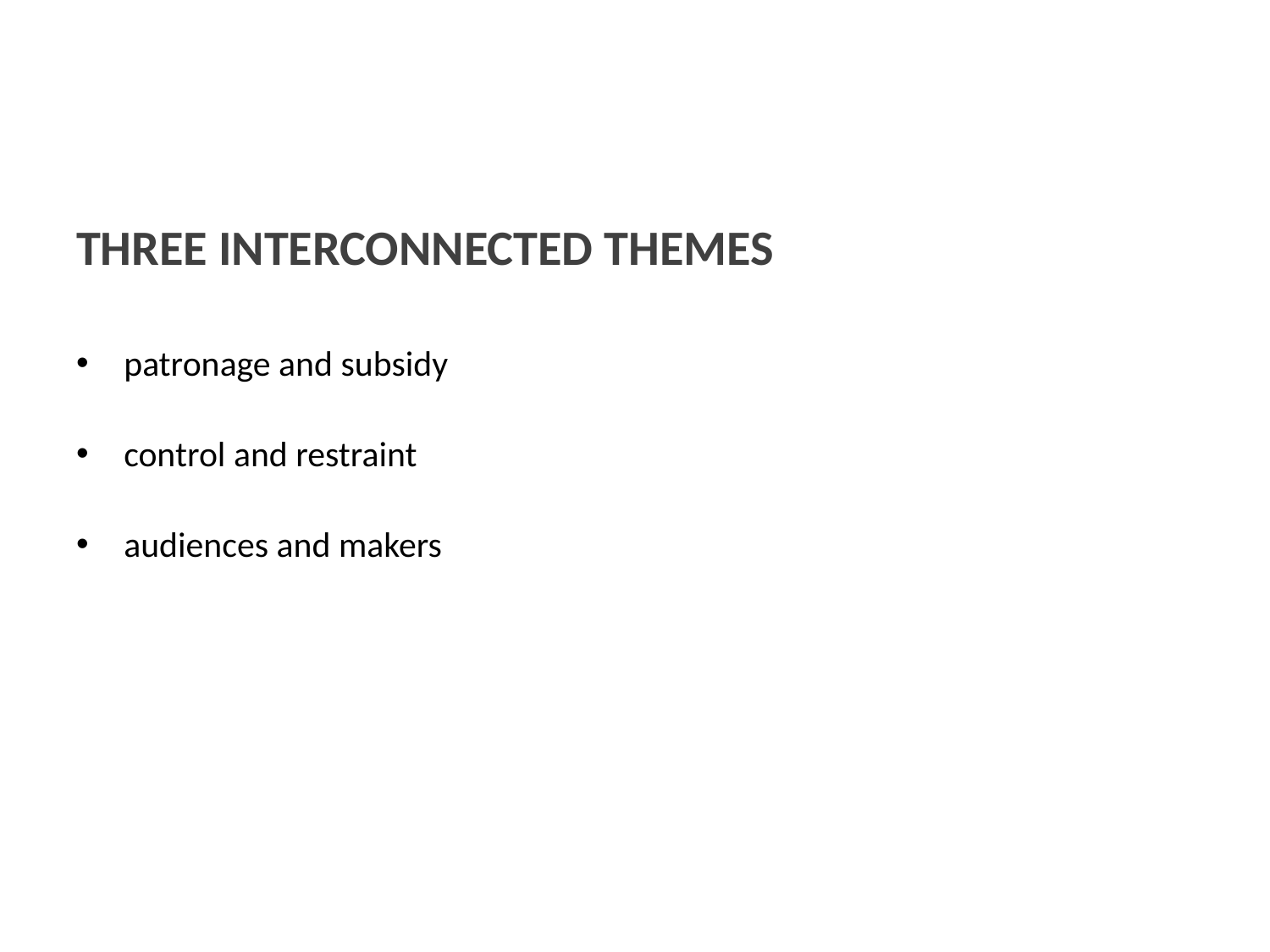

THREE INTERCONNECTED THEMES

patronage and subsidy

control and restraint

audiences and makers